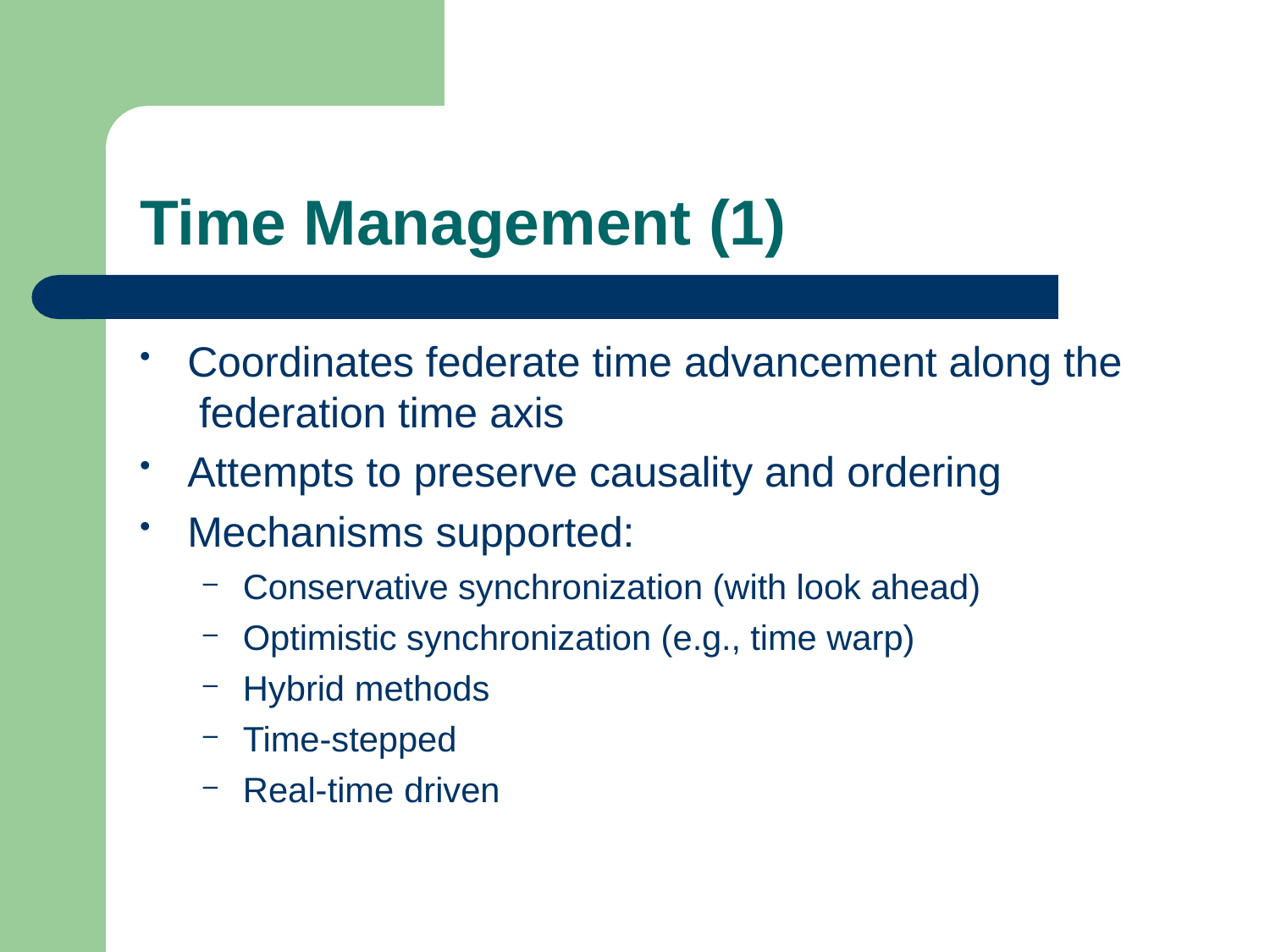

# Time Management (1)
Coordinates federate time advancement along the  federation time axis
Attempts to preserve causality and ordering
Mechanisms supported:
Conservative synchronization (with look ahead)
Optimistic synchronization (e.g., time warp)
Hybrid methods
Time-stepped
Real-time driven